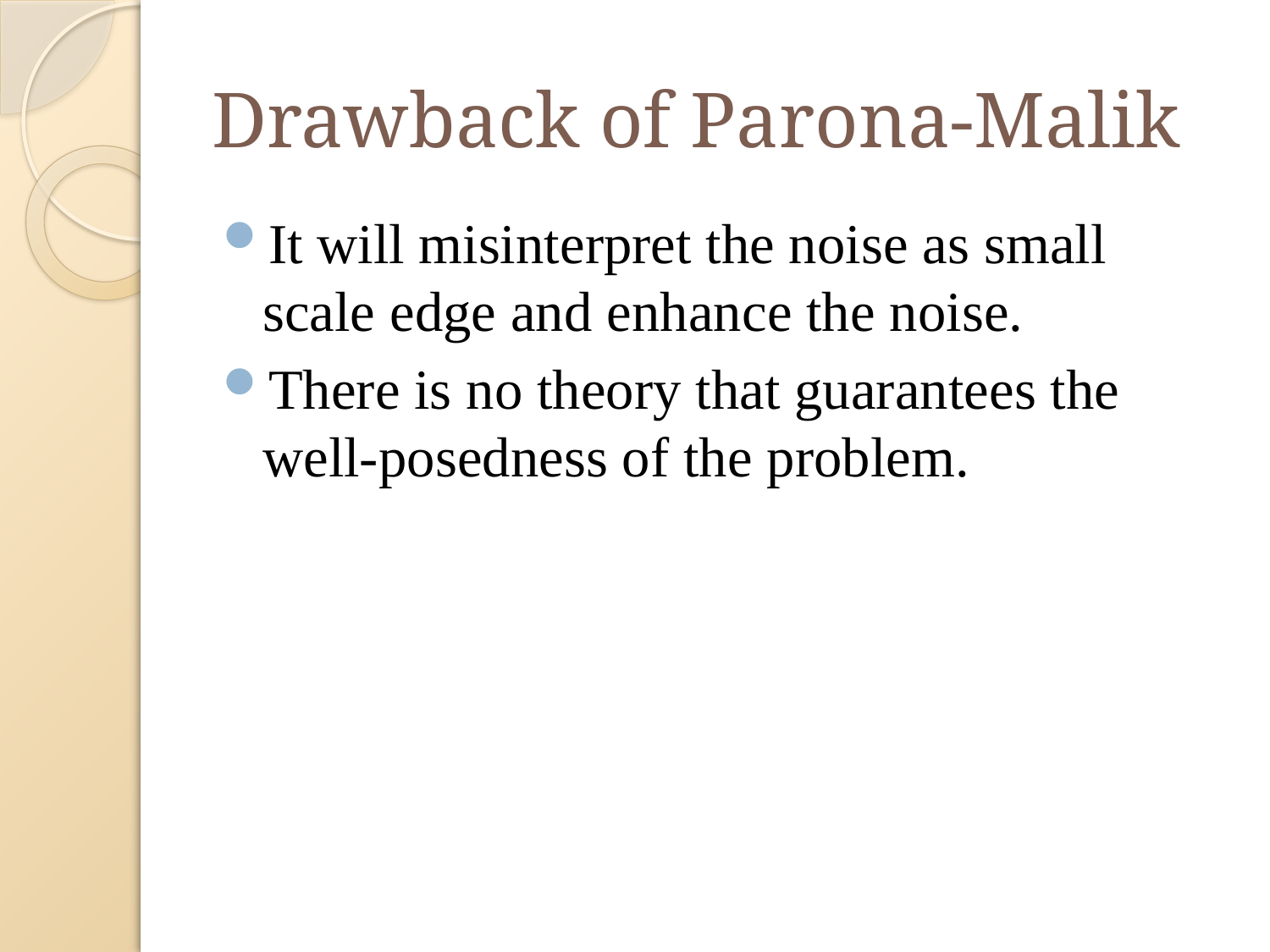

# Drawback of Parona-Malik
It will misinterpret the noise as small scale edge and enhance the noise.
There is no theory that guarantees the well-posedness of the problem.